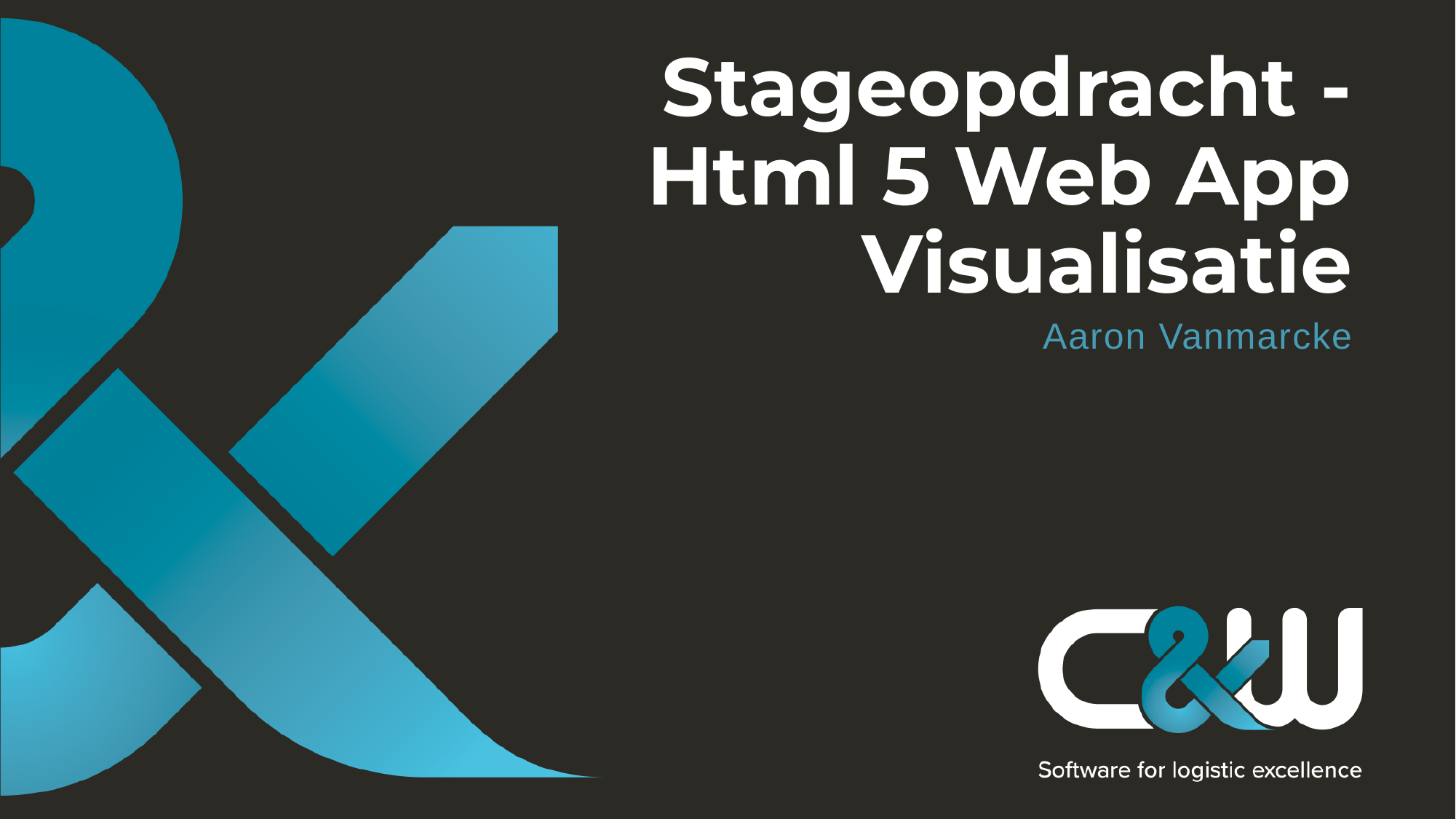

# Stageopdracht - Html 5 Web App Visualisatie
Aaron Vanmarcke